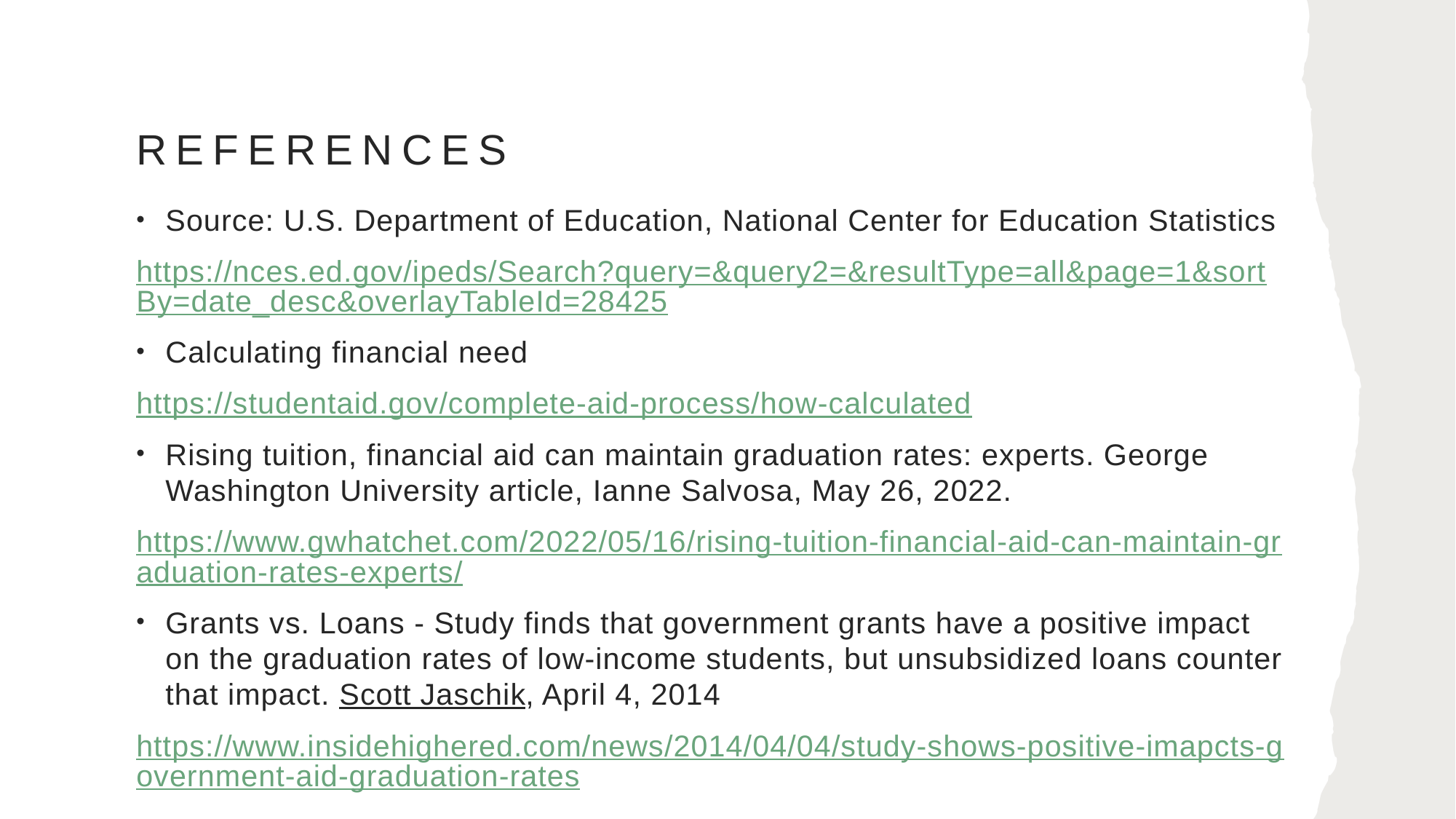

# references
Source: U.S. Department of Education, National Center for Education Statistics
https://nces.ed.gov/ipeds/Search?query=&query2=&resultType=all&page=1&sortBy=date_desc&overlayTableId=28425
Calculating financial need
https://studentaid.gov/complete-aid-process/how-calculated
Rising tuition, financial aid can maintain graduation rates: experts. George Washington University article, Ianne Salvosa, May 26, 2022.
https://www.gwhatchet.com/2022/05/16/rising-tuition-financial-aid-can-maintain-graduation-rates-experts/
Grants vs. Loans - Study finds that government grants have a positive impact on the graduation rates of low-income students, but unsubsidized loans counter that impact. Scott Jaschik, April 4, 2014
https://www.insidehighered.com/news/2014/04/04/study-shows-positive-imapcts-government-aid-graduation-rates